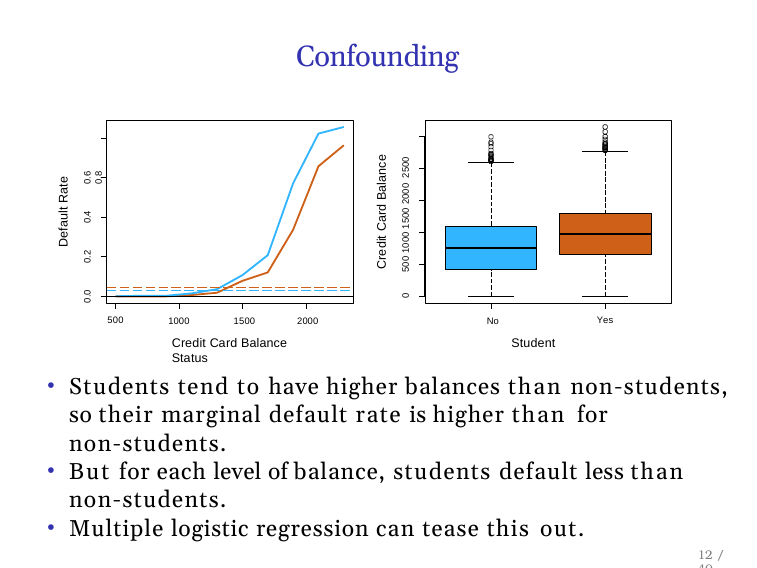

# Confounding

500 1000 1500 2000 2500

0.6	0.8

Credit Card Balance

Default Rate

0.4

0.2

0.0

0

1000	1500	2000	No

Credit Card Balance	Student Status
500
Yes
Students tend to have higher balances than non-students,  so their marginal default rate is higher than for
non-students.
But for each level of balance, students default less than  non-students.
Multiple logistic regression can tease this out.
12 / 40